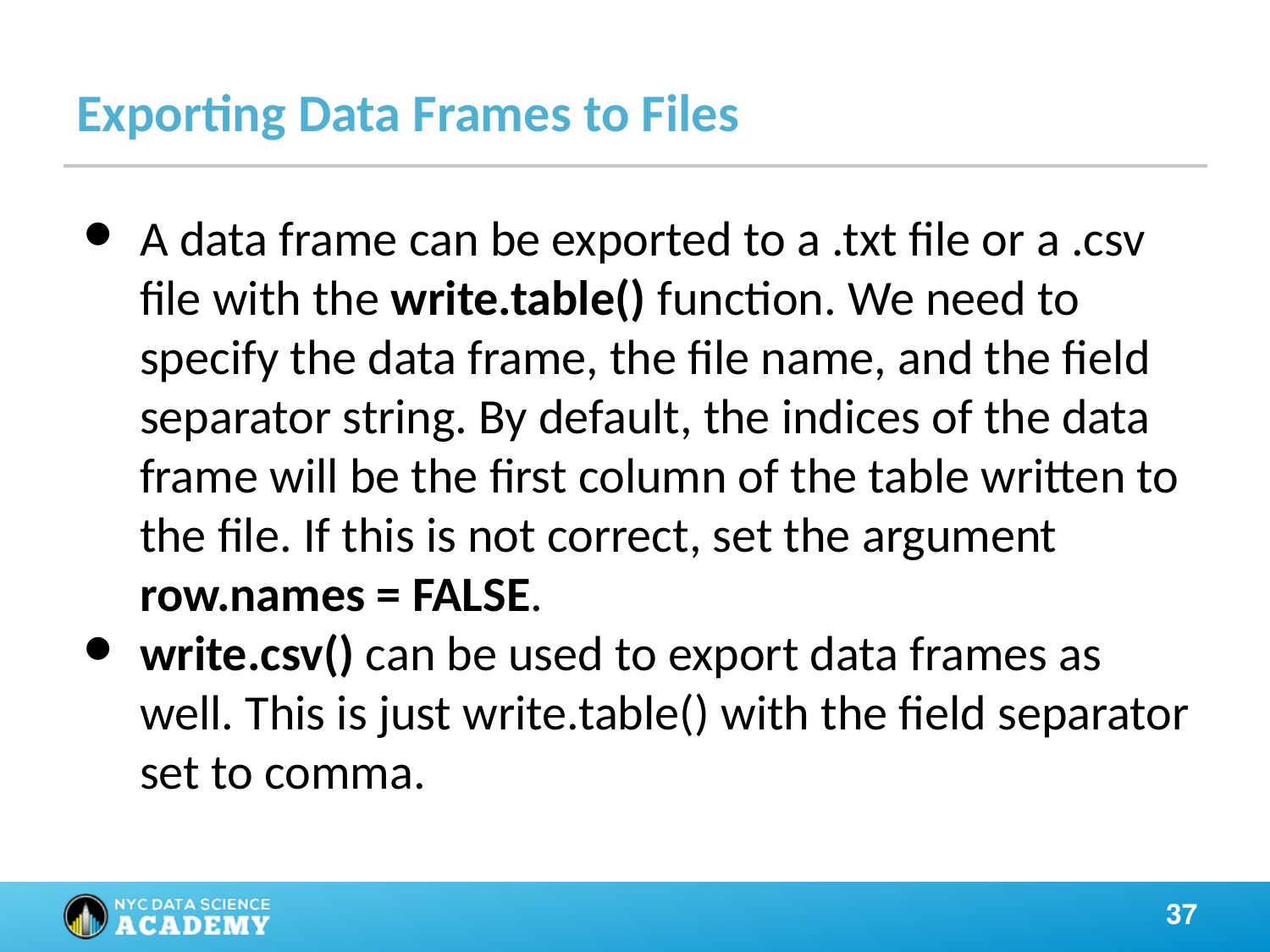

# Exporting Data Frames to Files
A data frame can be exported to a .txt file or a .csv file with the write.table() function. We need to specify the data frame, the file name, and the field separator string. By default, the indices of the data frame will be the first column of the table written to the file. If this is not correct, set the argument row.names = FALSE.
write.csv() can be used to export data frames as well. This is just write.table() with the field separator set to comma.
37